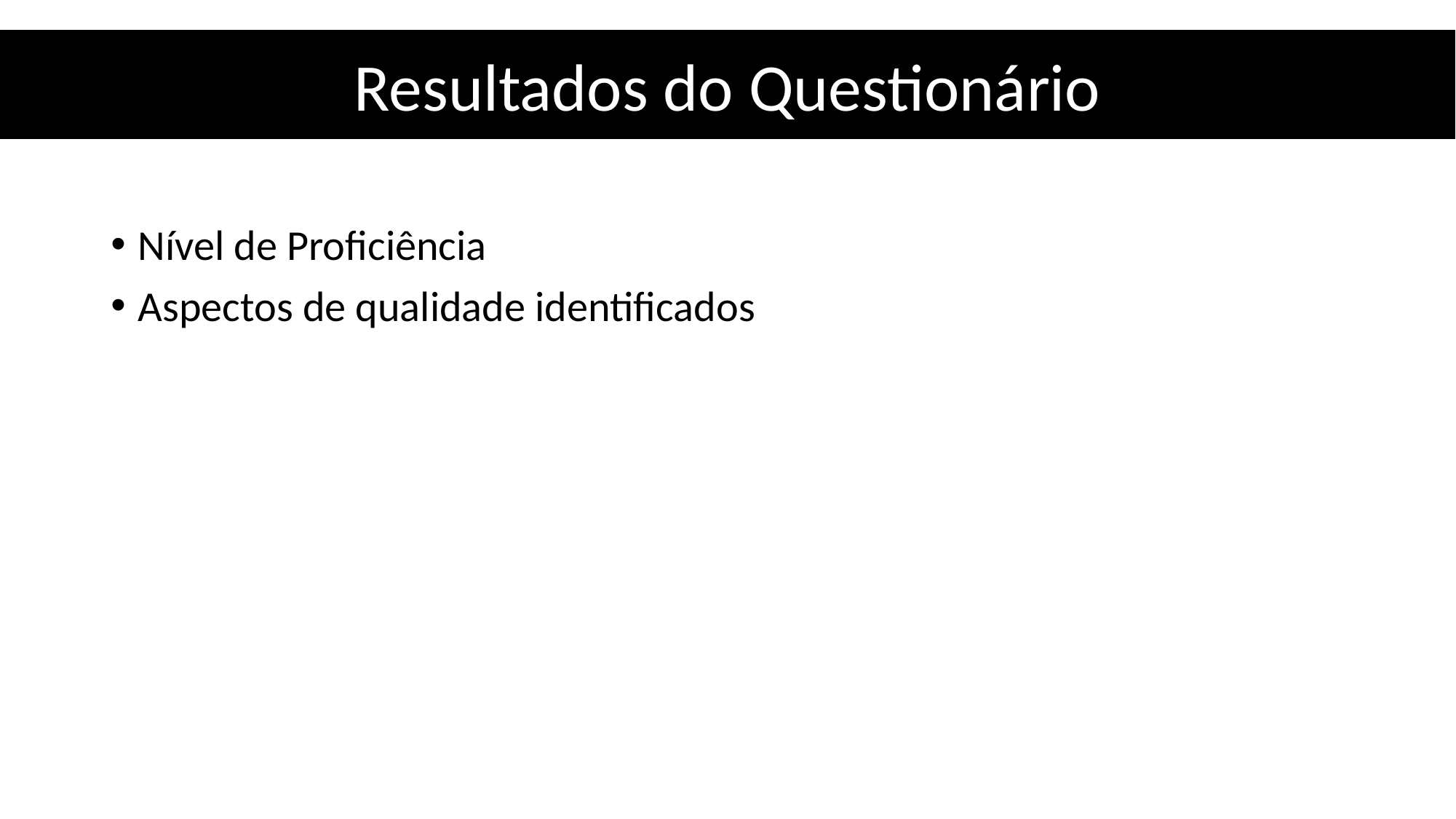

Resultados do Questionário
Nível de Proficiência
Aspectos de qualidade identificados